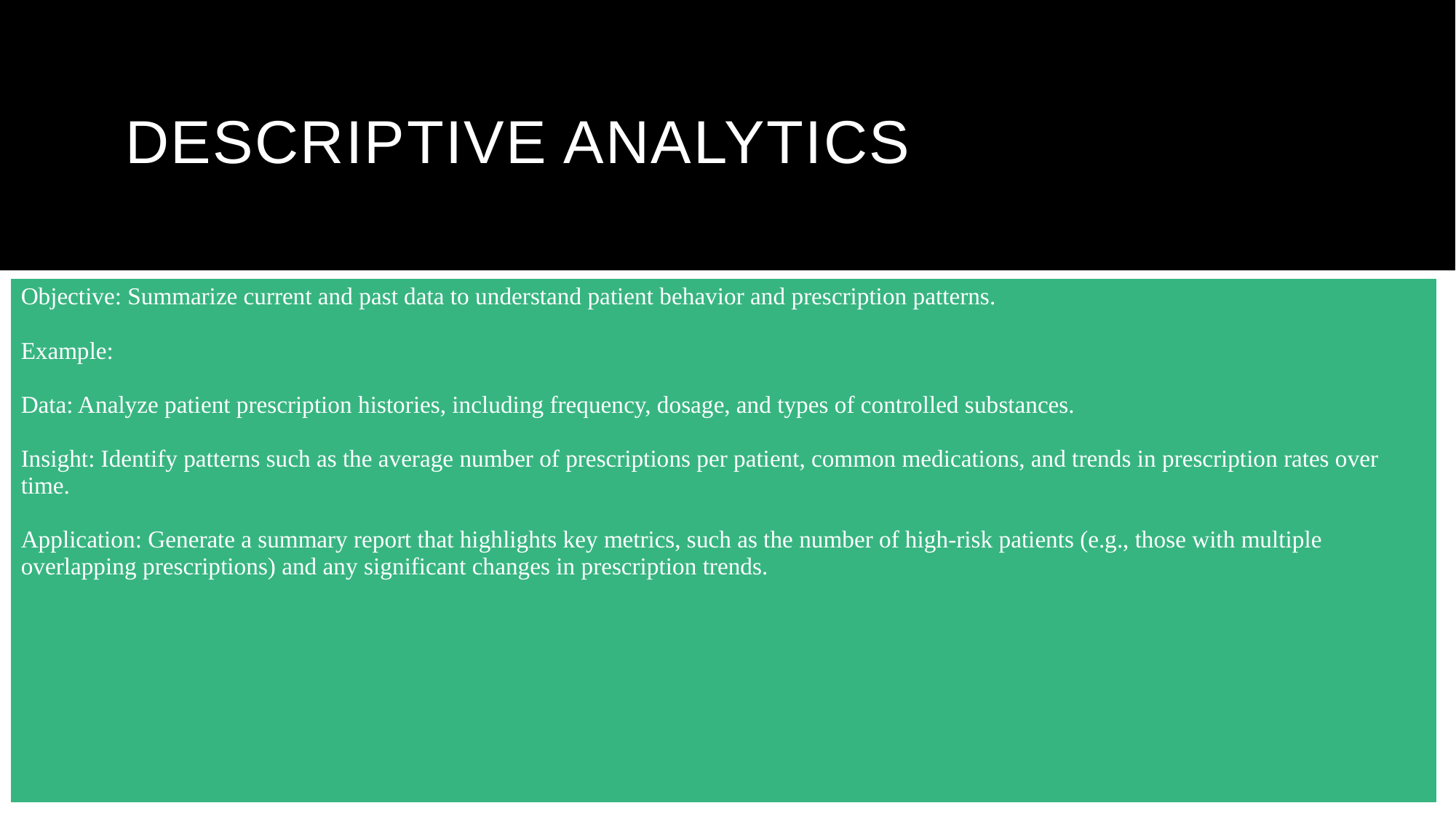

# Descriptive Analytics
| Objective: Summarize current and past data to understand patient behavior and prescription patterns. Example: Data: Analyze patient prescription histories, including frequency, dosage, and types of controlled substances. Insight: Identify patterns such as the average number of prescriptions per patient, common medications, and trends in prescription rates over time. Application: Generate a summary report that highlights key metrics, such as the number of high-risk patients (e.g., those with multiple overlapping prescriptions) and any significant changes in prescription trends. |
| --- |